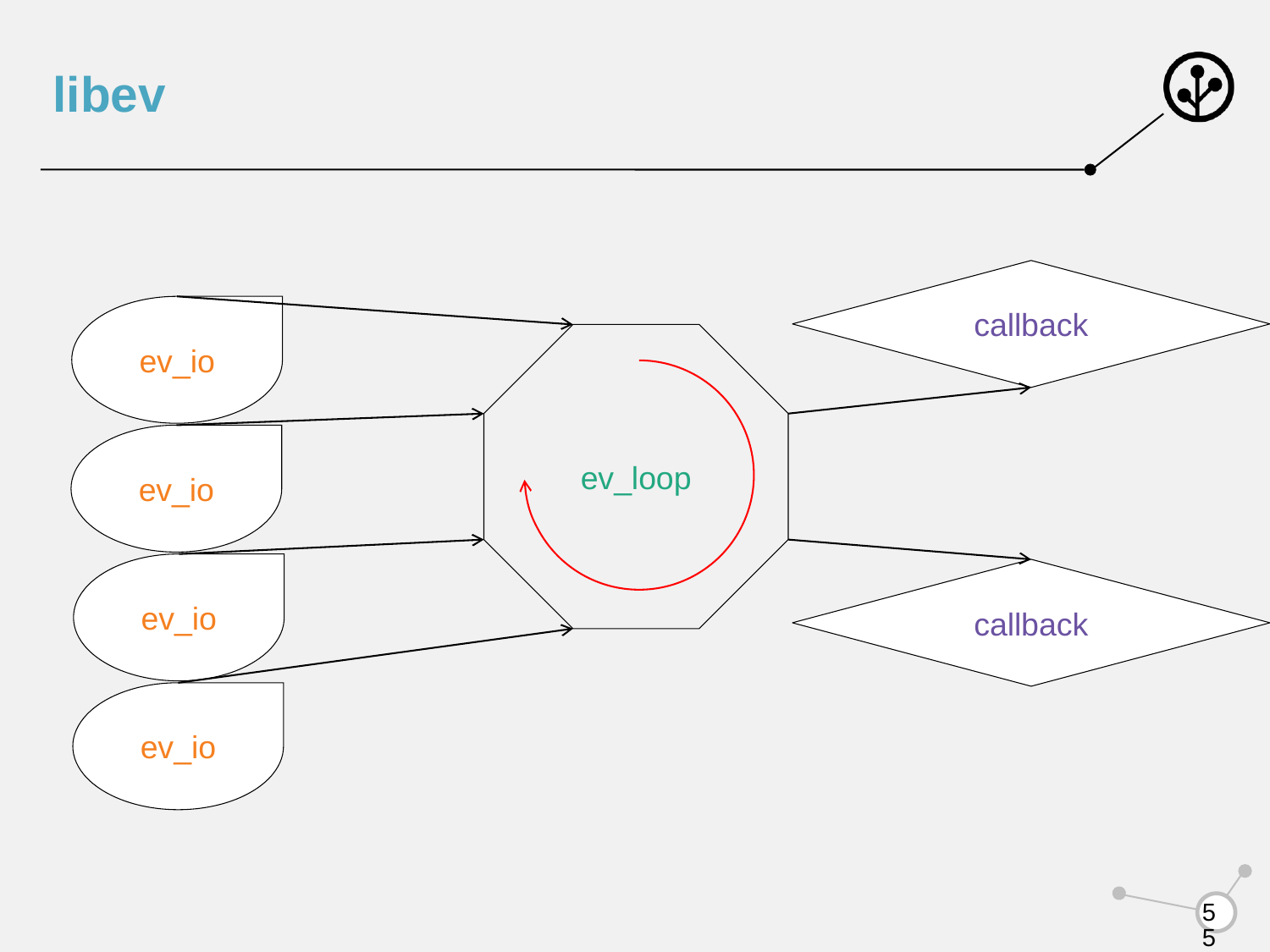

# libev
callback
ev_io
ev_loop

ev_io
ev_io
callback
ev_io
55